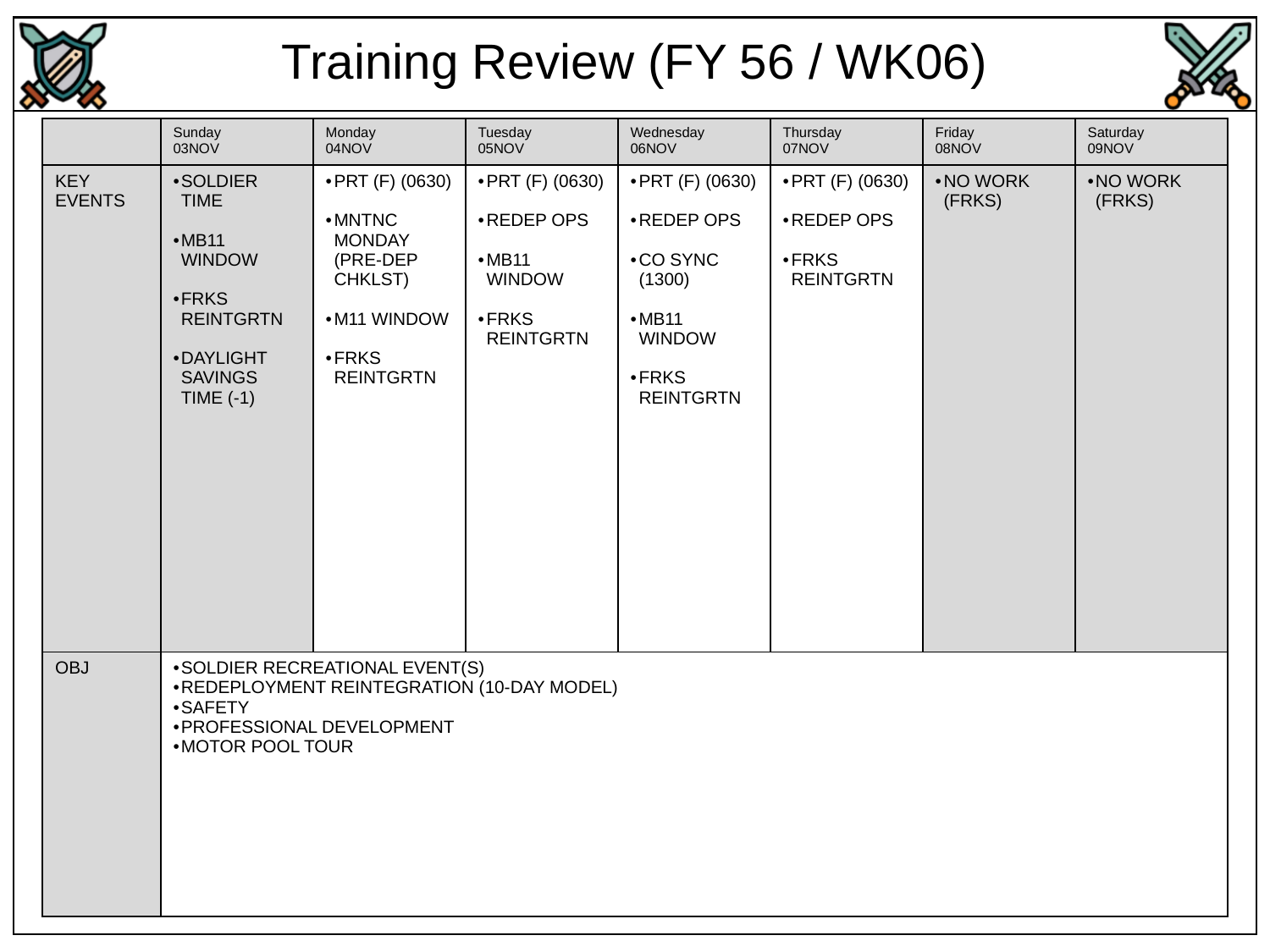

Training Review (FY 56 / WK06)
|  | Sunday 03NOV | Monday 04NOV | Tuesday 05NOV | Wednesday 06NOV | Thursday 07NOV | Friday 08NOV | Saturday 09NOV |
| --- | --- | --- | --- | --- | --- | --- | --- |
| KEY EVENTS | SOLDIER TIME MB11 WINDOW FRKS REINTGRTN DAYLIGHT SAVINGS TIME (-1) | PRT (F) (0630) MNTNC MONDAY (PRE-DEP CHKLST) M11 WINDOW FRKS REINTGRTN | PRT (F) (0630) REDEP OPS MB11 WINDOW FRKS REINTGRTN | PRT (F) (0630) REDEP OPS CO SYNC (1300) MB11 WINDOW FRKS REINTGRTN | PRT (F) (0630) REDEP OPS FRKS REINTGRTN | NO WORK (FRKS) | NO WORK (FRKS) |
| OBJ | SOLDIER RECREATIONAL EVENT(S) REDEPLOYMENT REINTEGRATION (10-DAY MODEL) SAFETY PROFESSIONAL DEVELOPMENT MOTOR POOL TOUR |  |  |  |  |  |  |